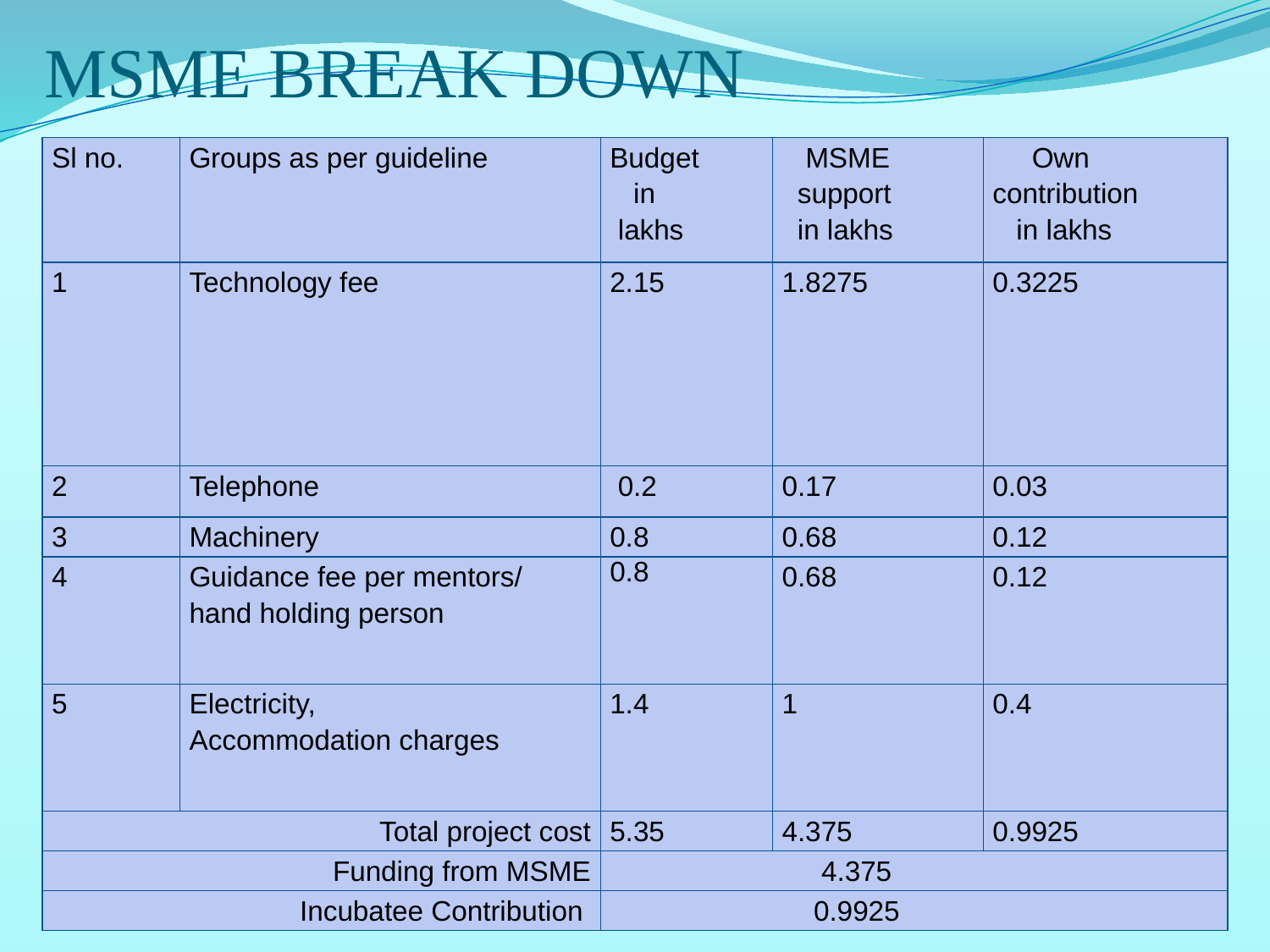

MSME BREAK DOWN
| Sl no. | Groups as per guideline | Budget in lakhs | MSME support in lakhs | Own contribution in lakhs |
| --- | --- | --- | --- | --- |
| 1 | Technology fee | 2.15 | 1.8275 | 0.3225 |
| 2 | Telephone | 0.2 | 0.17 | 0.03 |
| 3 | Machinery | 0.8 | 0.68 | 0.12 |
| 4 | Guidance fee per mentors/ hand holding person | 0.8 | 0.68 | 0.12 |
| 5 | Electricity, Accommodation charges | 1.4 | 1 | 0.4 |
| Total project cost |  | 5.35 | 4.375 | 0.9925 |
| Funding from MSME |  | 4.375 |  |  |
| Incubatee Contribution |  | 0.9925 |  |  |